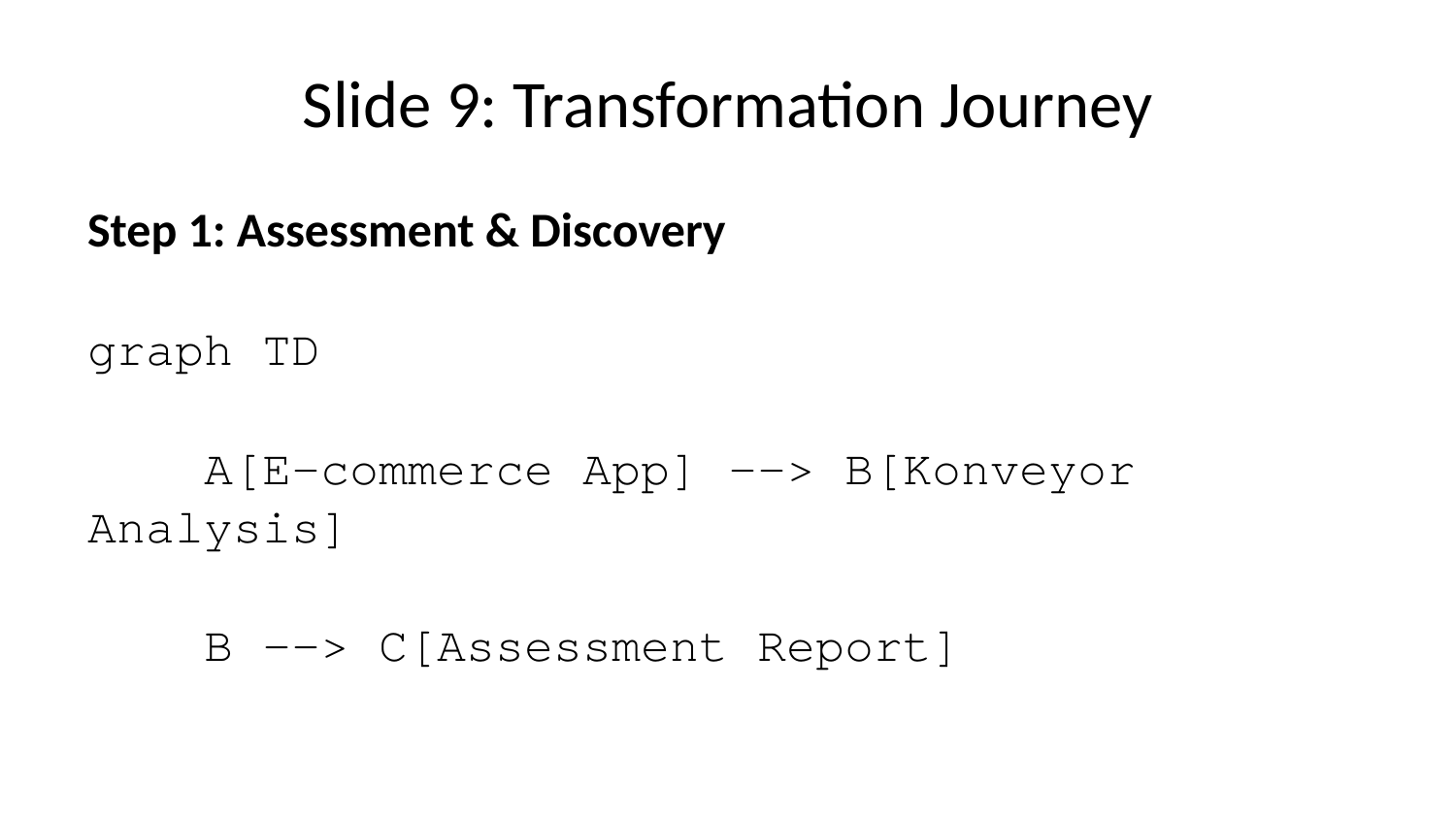

# Slide 9: Transformation Journey
Step 1: Assessment & Discovery
graph TD
    A[E-commerce App] --> B[Konveyor Analysis]
    B --> C[Assessment Report]

    C --> D[✅ Suitable for Containers]
    C --> E[⚠️ Database Dependencies]
    C --> F[🔄 3rd Party Integrations]
    C --> G[📊 Migration Complexity: Medium]
Result: Clear path forward in 2 hours vs 6 weeks